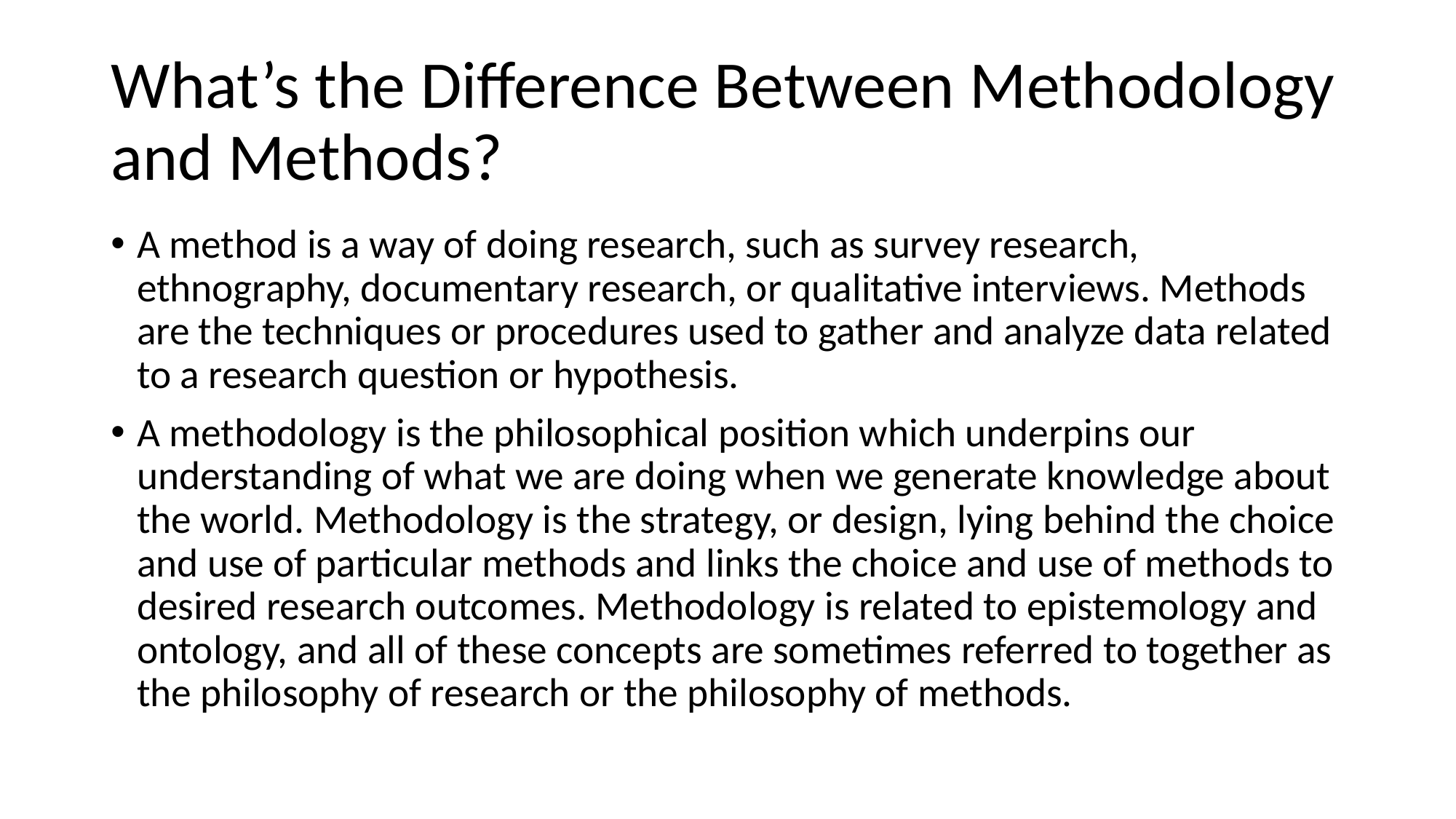

# What’s the Difference Between Methodology and Methods?
A method is a way of doing research, such as survey research, ethnography, documentary research, or qualitative interviews. Methods are the techniques or procedures used to gather and analyze data related to a research question or hypothesis.
A methodology is the philosophical position which underpins our understanding of what we are doing when we generate knowledge about the world. Methodology is the strategy, or design, lying behind the choice and use of particular methods and links the choice and use of methods to desired research outcomes. Methodology is related to epistemology and ontology, and all of these concepts are sometimes referred to together as the philosophy of research or the philosophy of methods.